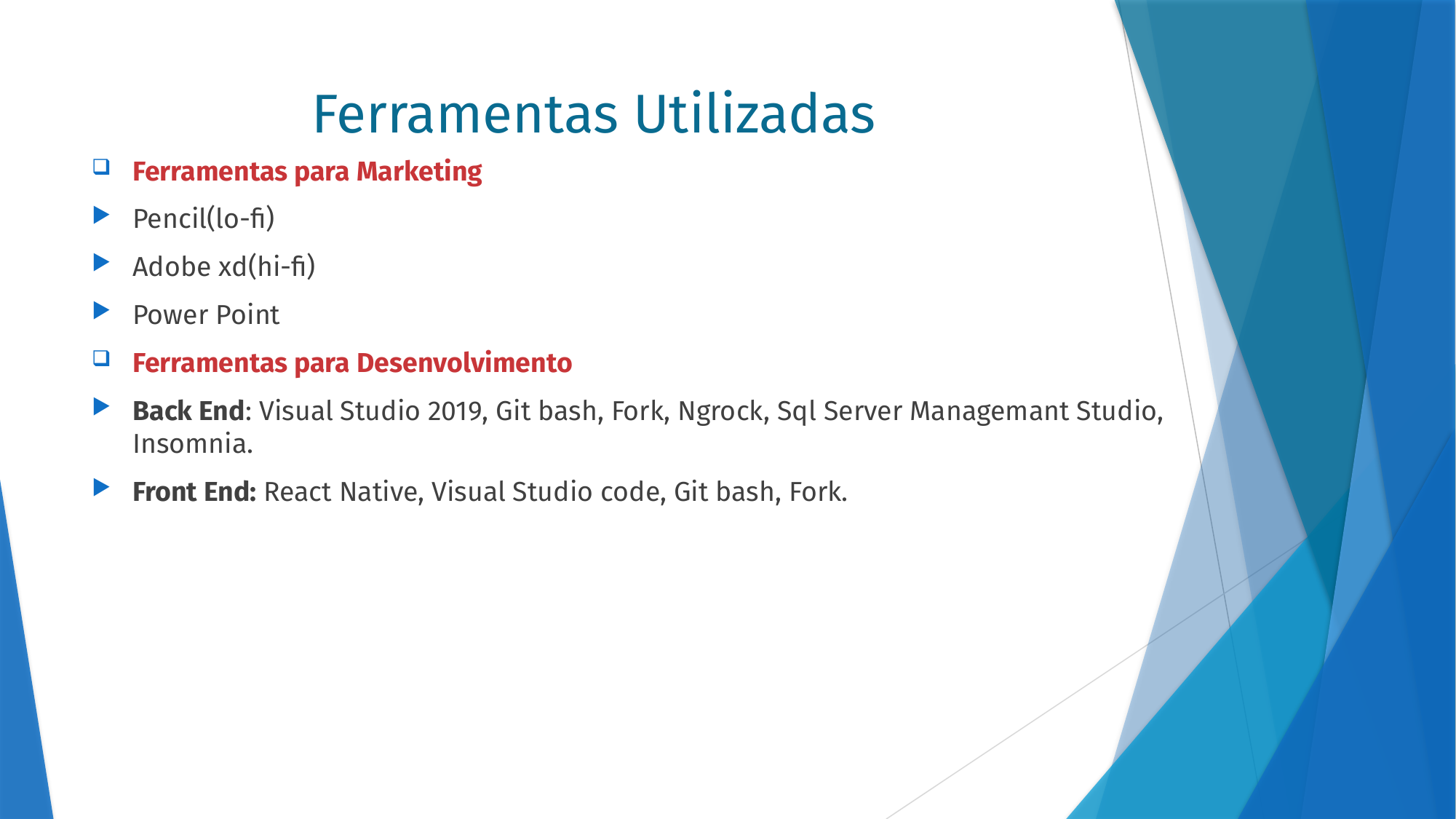

# Ferramentas Utilizadas
Ferramentas para Marketing
Pencil(lo-fi)
Adobe xd(hi-fi)
Power Point
Ferramentas para Desenvolvimento
Back End: Visual Studio 2019, Git bash, Fork, Ngrock, Sql Server Managemant Studio, Insomnia.
Front End: React Native, Visual Studio code, Git bash, Fork.